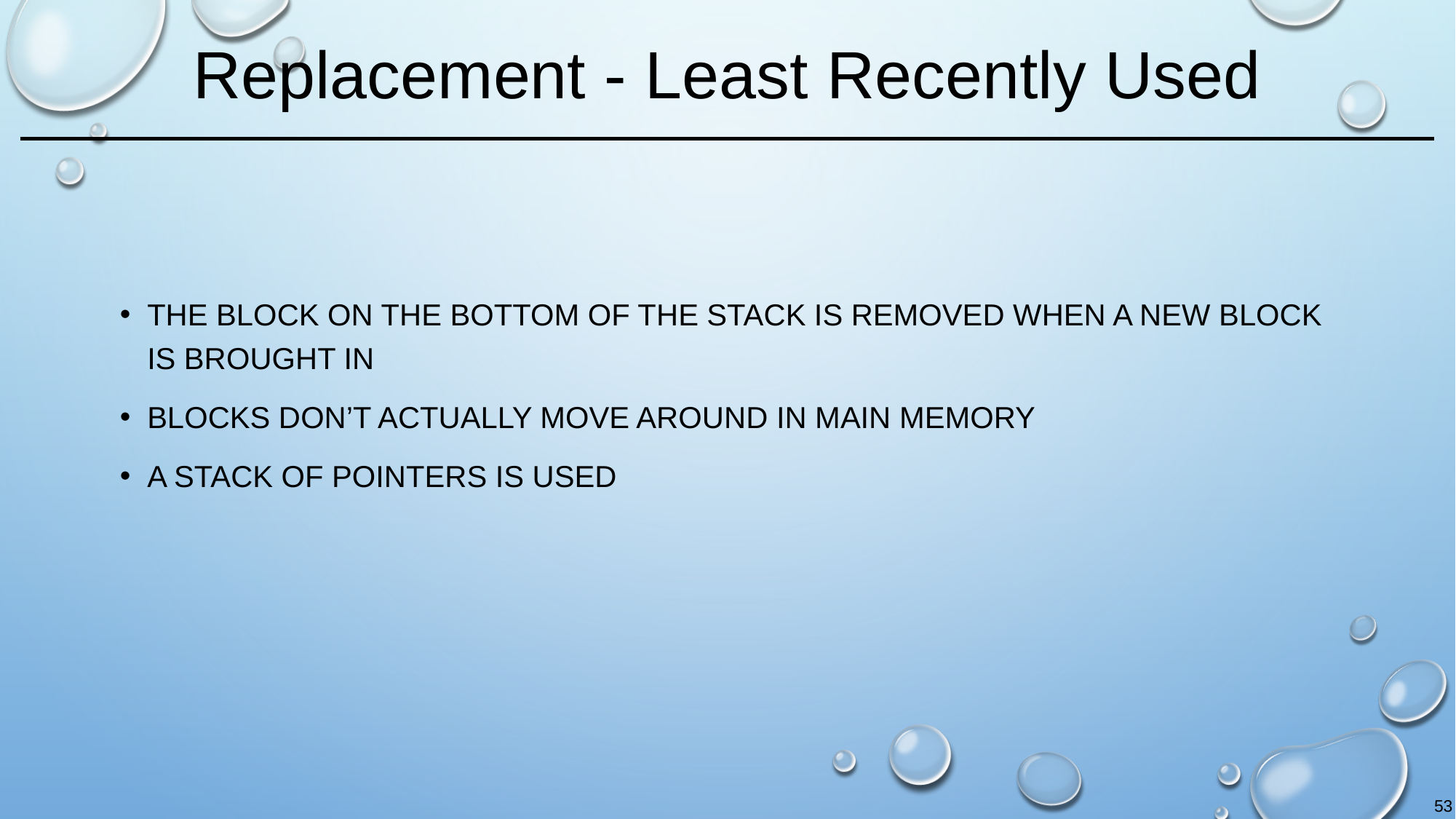

# Replacement - Least Recently Used
The block on the bottom of the stack is removed when a new block is brought in
Blocks don’t actually move around in main memory
A stack of pointers is used
53